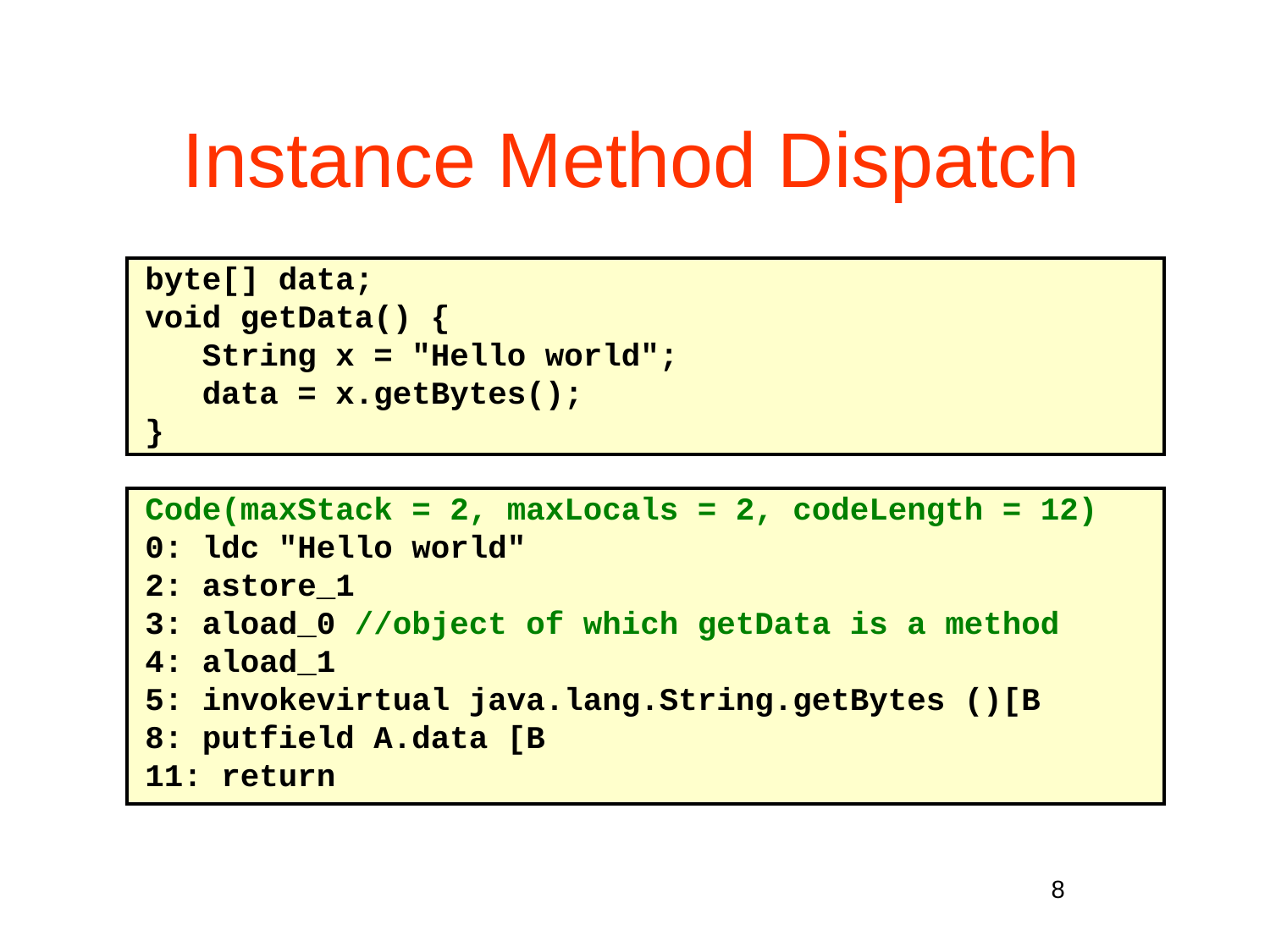

# Instance Method Dispatch
byte[] data;
void getData() {
   String x = "Hello world";
   data = x.getBytes();
}
Code(maxStack = 2, maxLocals = 2, codeLength = 12)
0: ldc "Hello world"
2: astore_1
3: aload_0 //object of which getData is a method
4: aload_1
5: invokevirtual java.lang.String.getBytes ()[B
8: putfield A.data [B
11: return
8